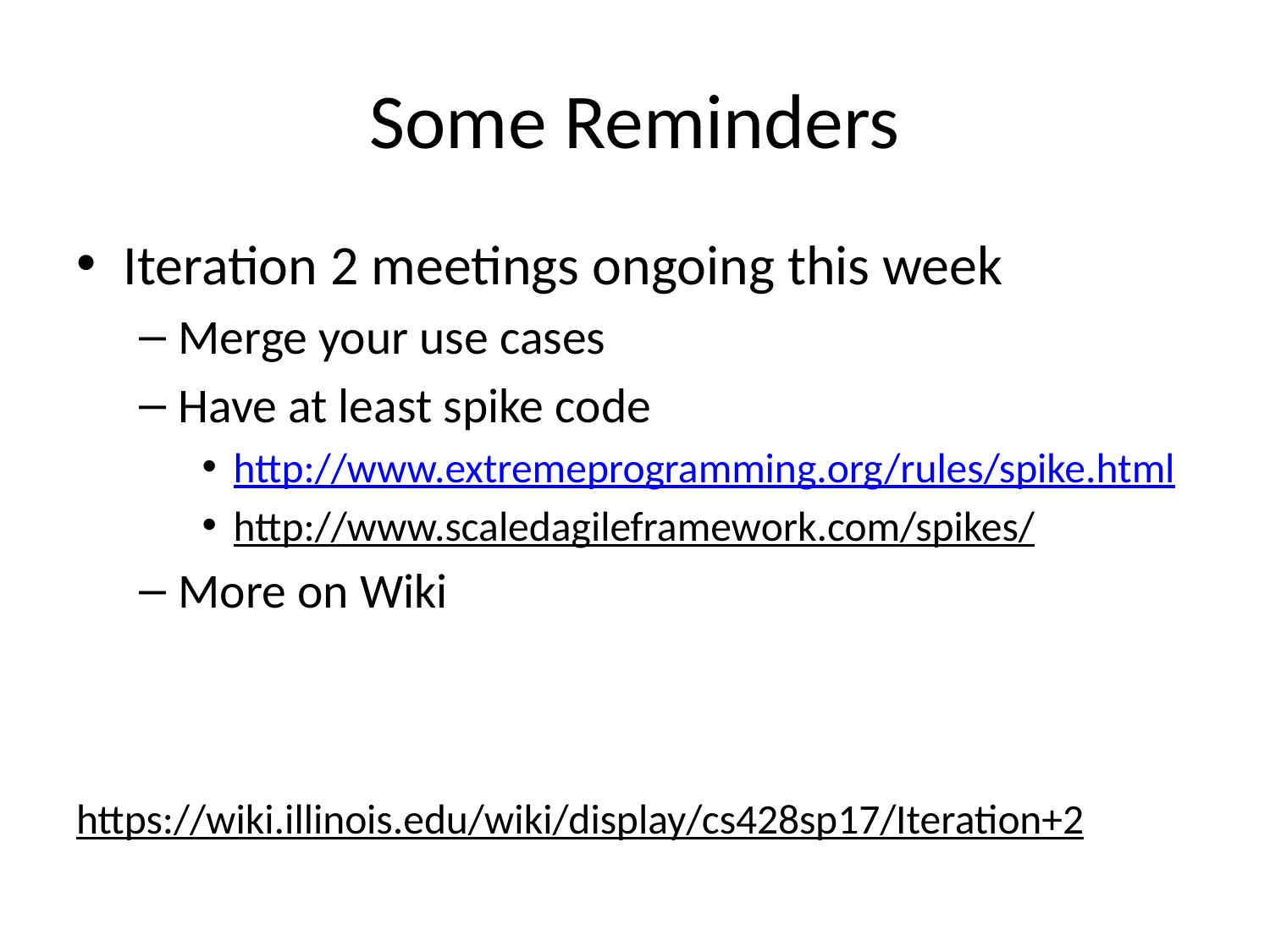

# Some Reminders
Iteration 2 meetings ongoing this week
Merge your use cases
Have at least spike code
http://www.extremeprogramming.org/rules/spike.html
http://www.scaledagileframework.com/spikes/
More on Wiki

https://wiki.illinois.edu/wiki/display/cs428sp17/Iteration+2